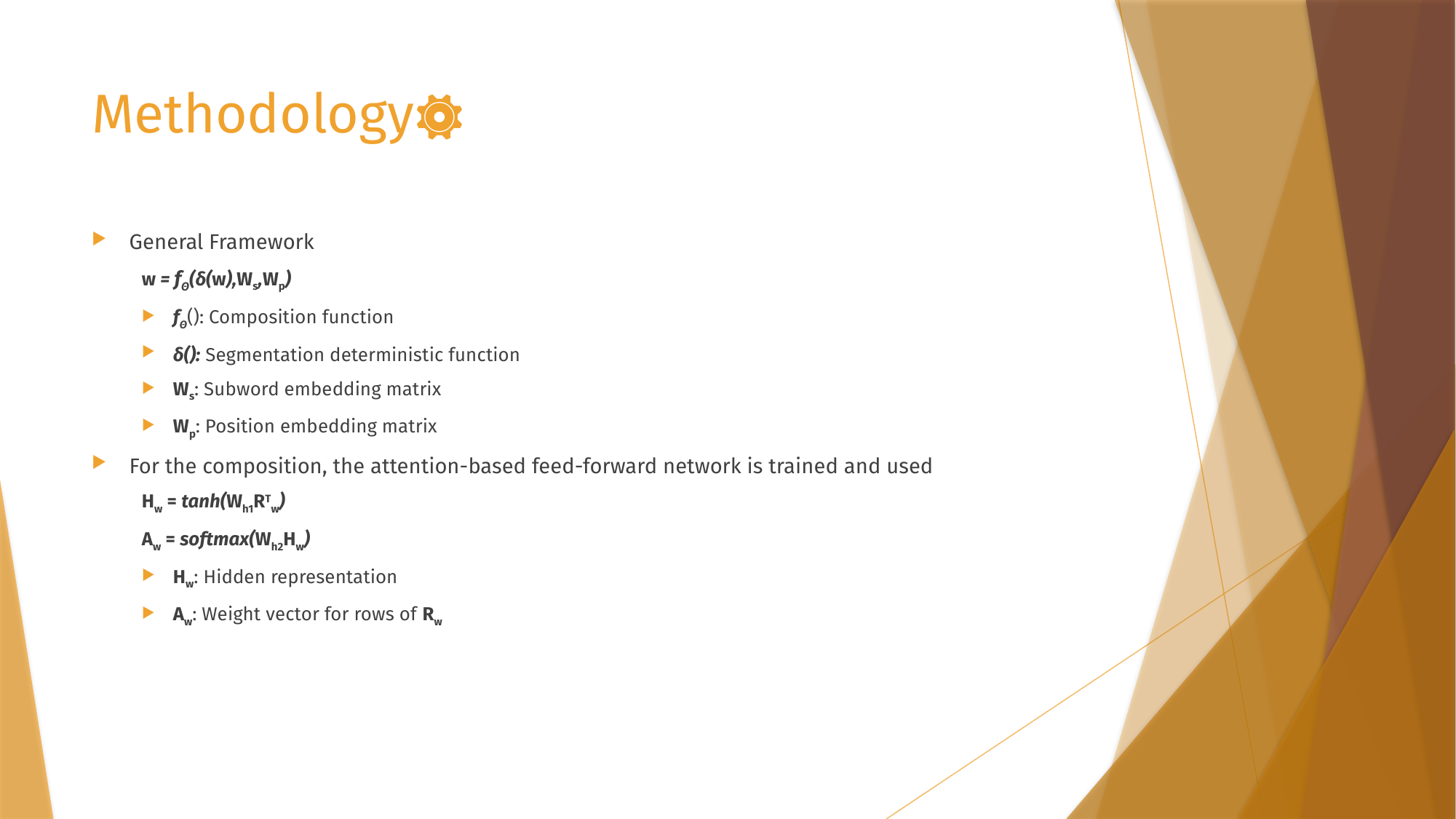

# Methodology⚙️
General Framework
				w = fΘ(δ(w),Ws,Wp)
fΘ(): Composition function
δ(): Segmentation deterministic function
Ws: Subword embedding matrix
Wp: Position embedding matrix
For the composition, the attention-based feed-forward network is trained and used
					Hw = tanh(Wh1RTw)
					Aw = softmax(Wh2Hw)
Hw: Hidden representation
Aw: Weight vector for rows of Rw